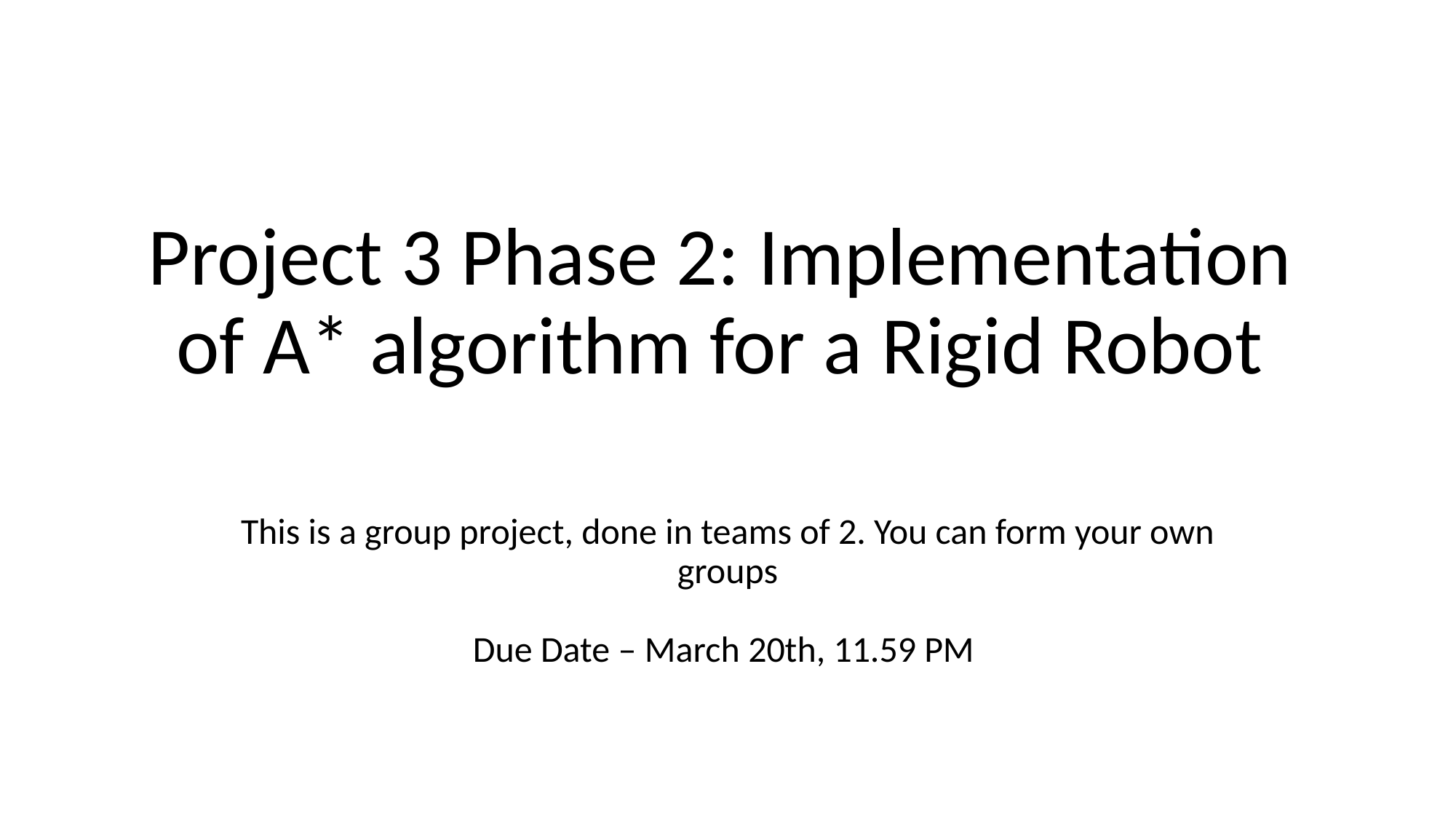

# Project 3 Phase 2: Implementation of A* algorithm for a Rigid Robot
This is a group project, done in teams of 2. You can form your own groups

Due Date – March 20th, 11.59 PM